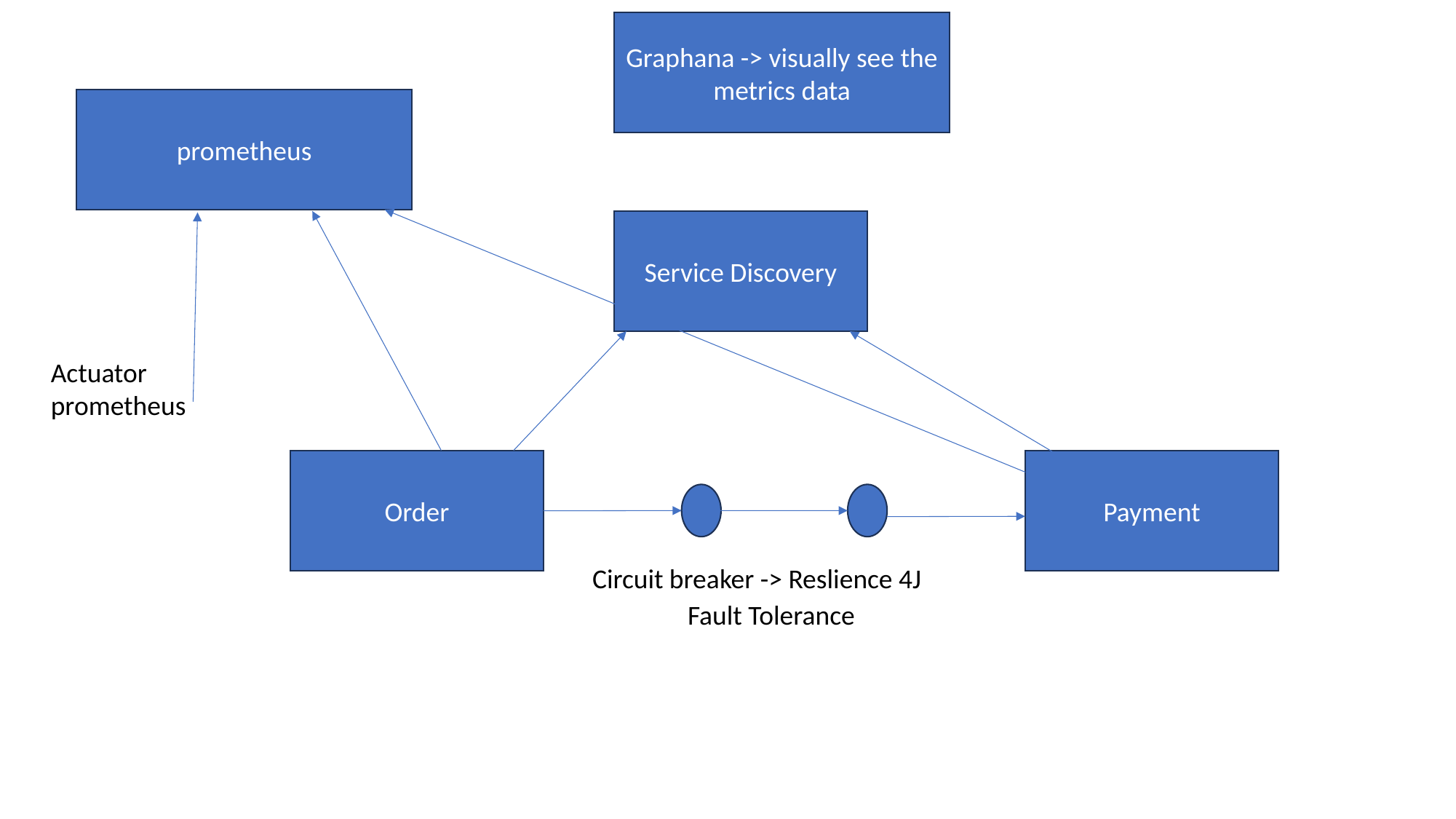

Graphana -> visually see the metrics data
prometheus
Service Discovery
Actuator
prometheus
Order
Payment

Circuit breaker -> Reslience 4J
Fault Tolerance